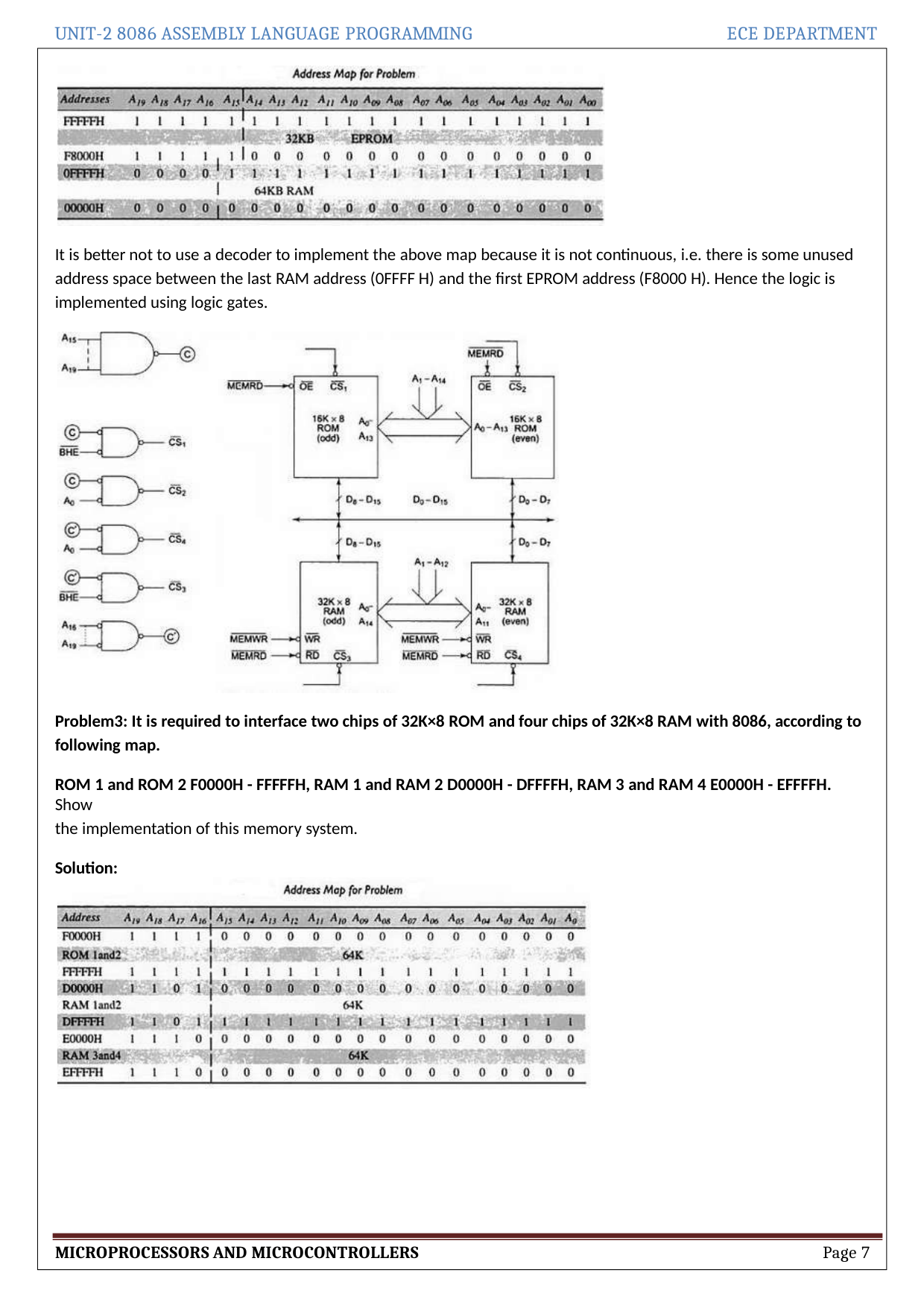

UNIT-2 8086 ASSEMBLY LANGUAGE PROGRAMMING
ECE DEPARTMENT

It is better not to use a decoder to implement the above map because it is not continuous, i.e. there is some unused  address space between the last RAM address (0FFFF H) and the first EPROM address (F8000 H). Hence the logic is  implemented using logic gates.

Problem3: It is required to interface two chips of 32K×8 ROM and four chips of 32K×8 RAM with 8086, according to  following map.

ROM 1 and ROM 2 F0000H - FFFFFH, RAM 1 and RAM 2 D0000H - DFFFFH, RAM 3 and RAM 4 E0000H - EFFFFH. Show
the implementation of this memory system.

Solution:

MICROPROCESSORS AND MICROCONTROLLERS
Page 7